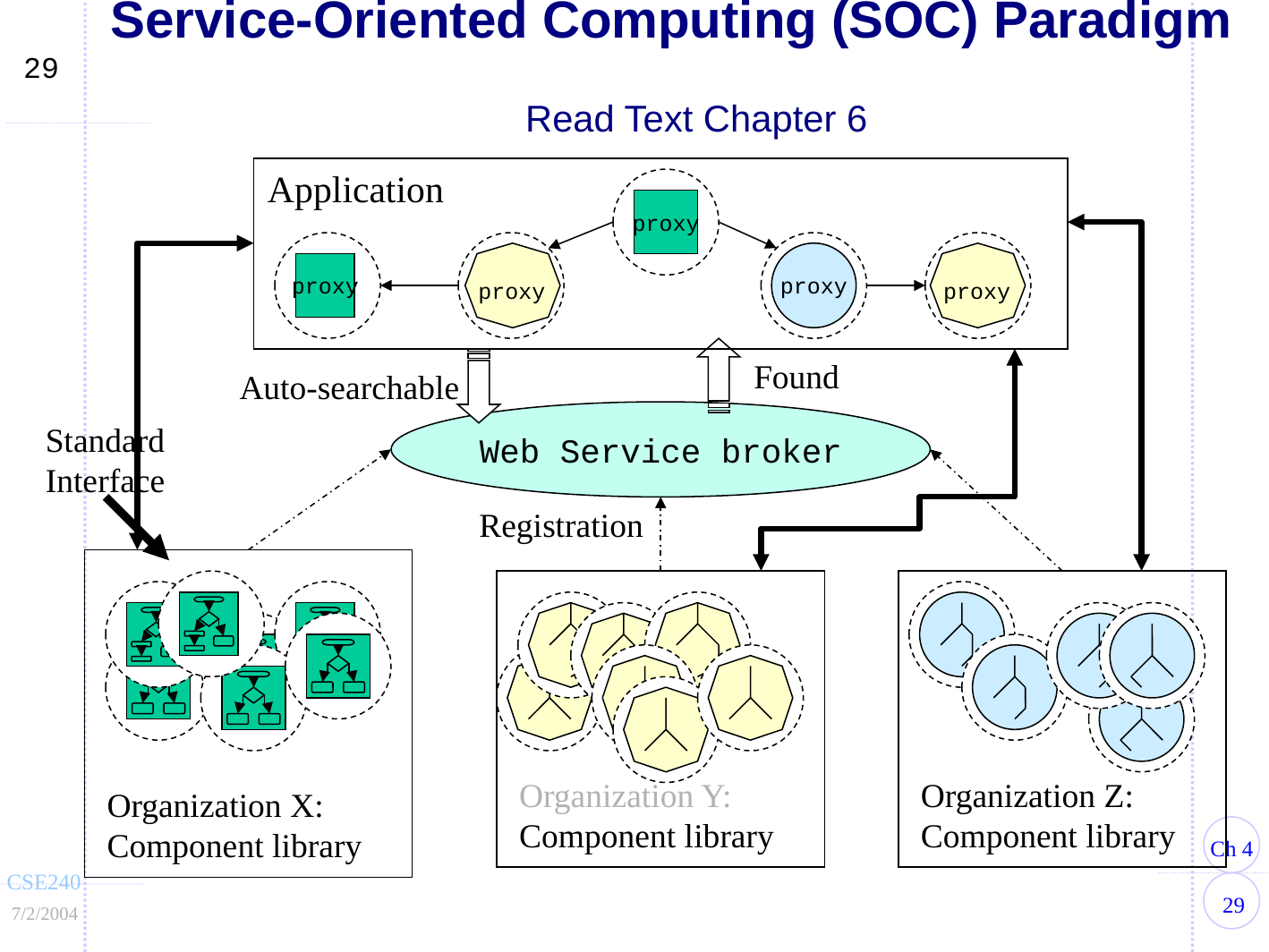

# Service-Oriented Computing (SOC) Paradigm Read Text Chapter 6
29

Application

proxy

proxy

proxy

proxy

proxy

Found

Auto-searchable

Web Service broker
Standard
Interface

Registration

Organization Y:
Component library
Organization Z:
Component library
Organization X:
Component library